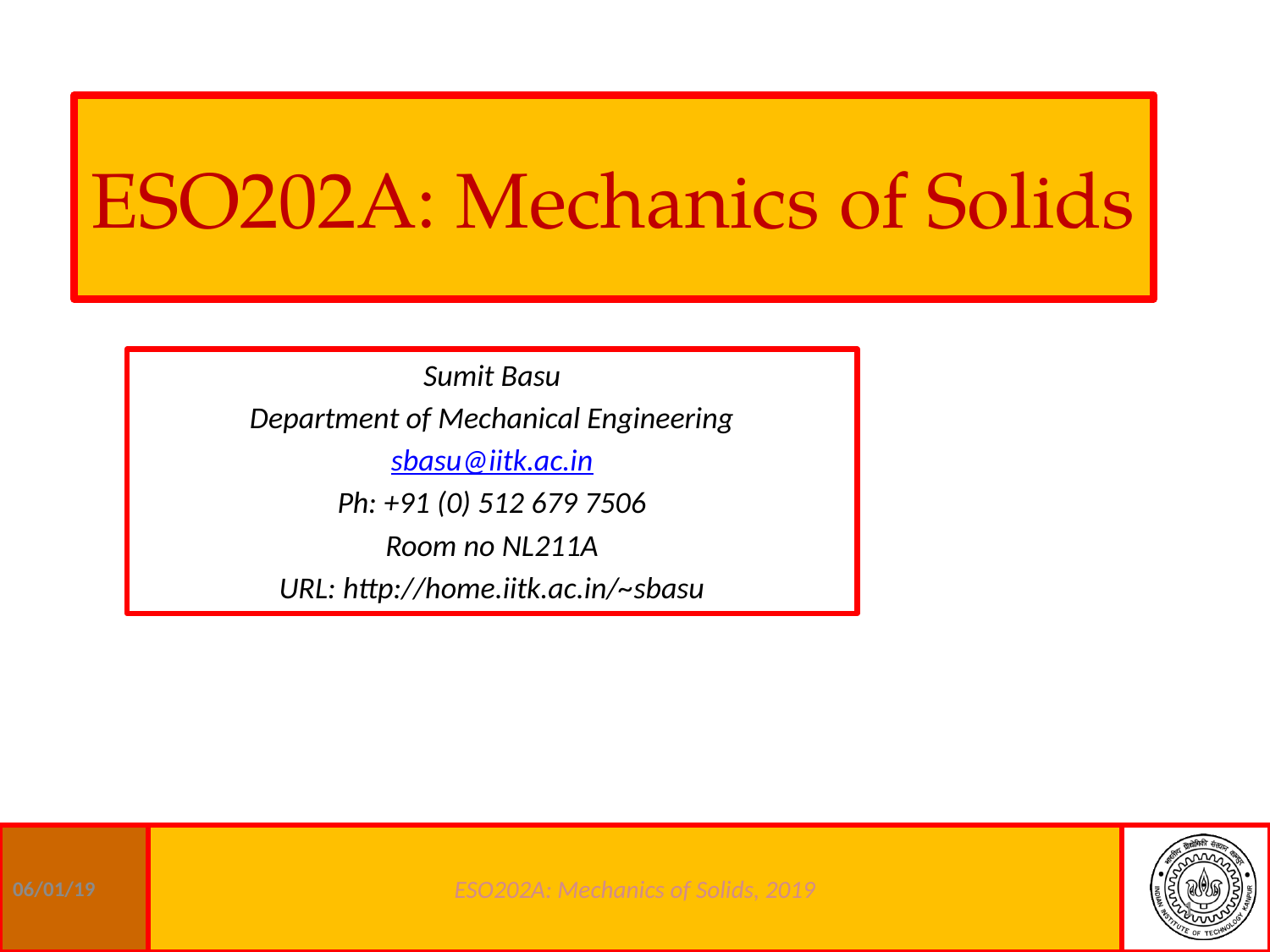

# ESO202A: Mechanics of Solids
Sumit Basu
Department of Mechanical Engineering
sbasu@iitk.ac.in
Ph: +91 (0) 512 679 7506
Room no NL211A
URL: http://home.iitk.ac.in/~sbasu
06/01/19
ESO202A: Mechanics of Solids, 2019
1